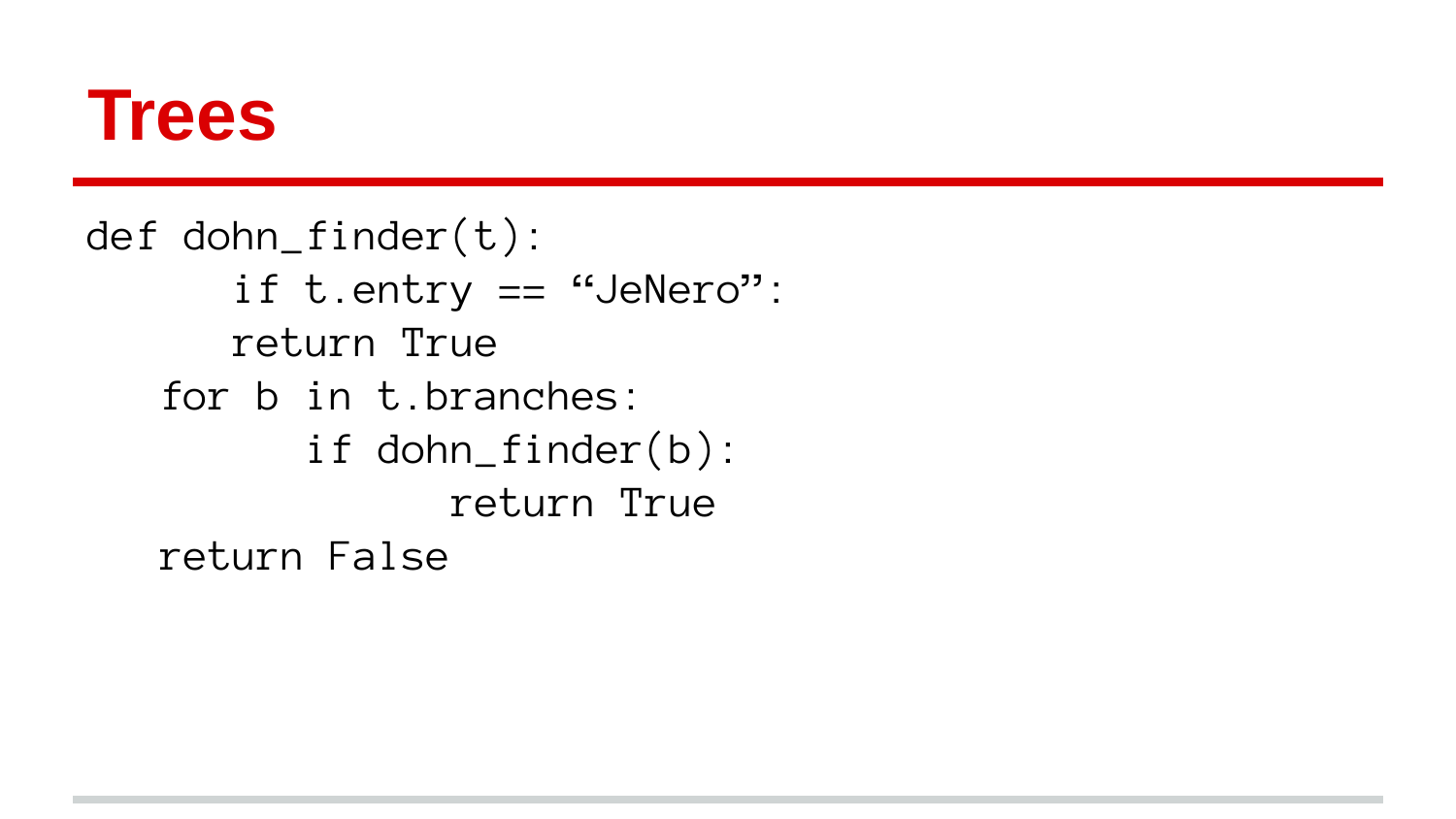

# Trees
def dohn_finder(t):
	if t.entry == “JeNero”:
return True
for b in t.branches:
	if dohn_finder(b):
		return True
return False